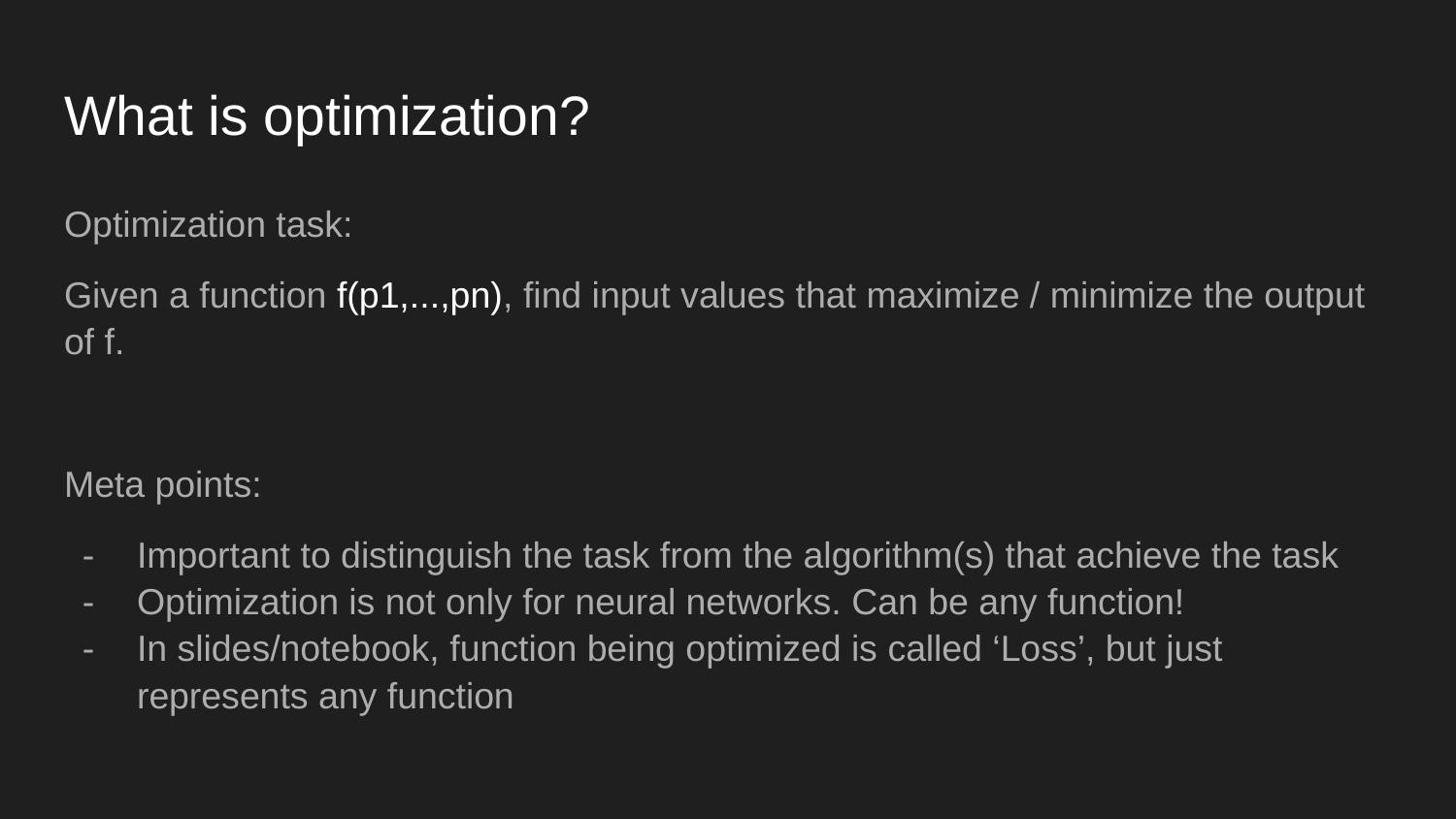

# What is optimization?
Optimization task:
Given a function f(p1,...,pn), find input values that maximize / minimize the output of f.

Meta points:
Important to distinguish the task from the algorithm(s) that achieve the task
Optimization is not only for neural networks. Can be any function!
In slides/notebook, function being optimized is called ‘Loss’, but just represents any function